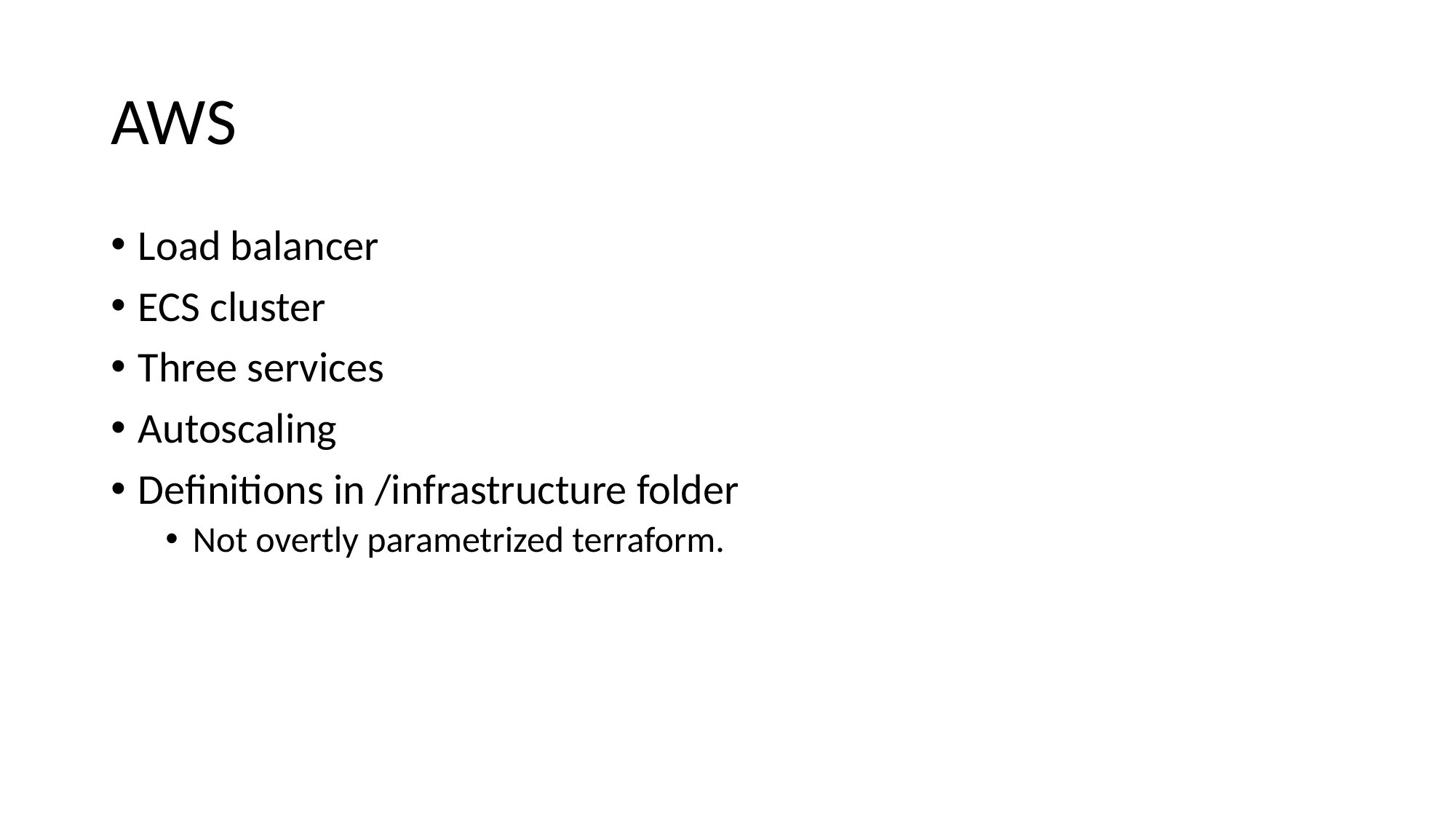

# AWS
Load balancer
ECS cluster
Three services
Autoscaling
Definitions in /infrastructure folder
Not overtly parametrized terraform.